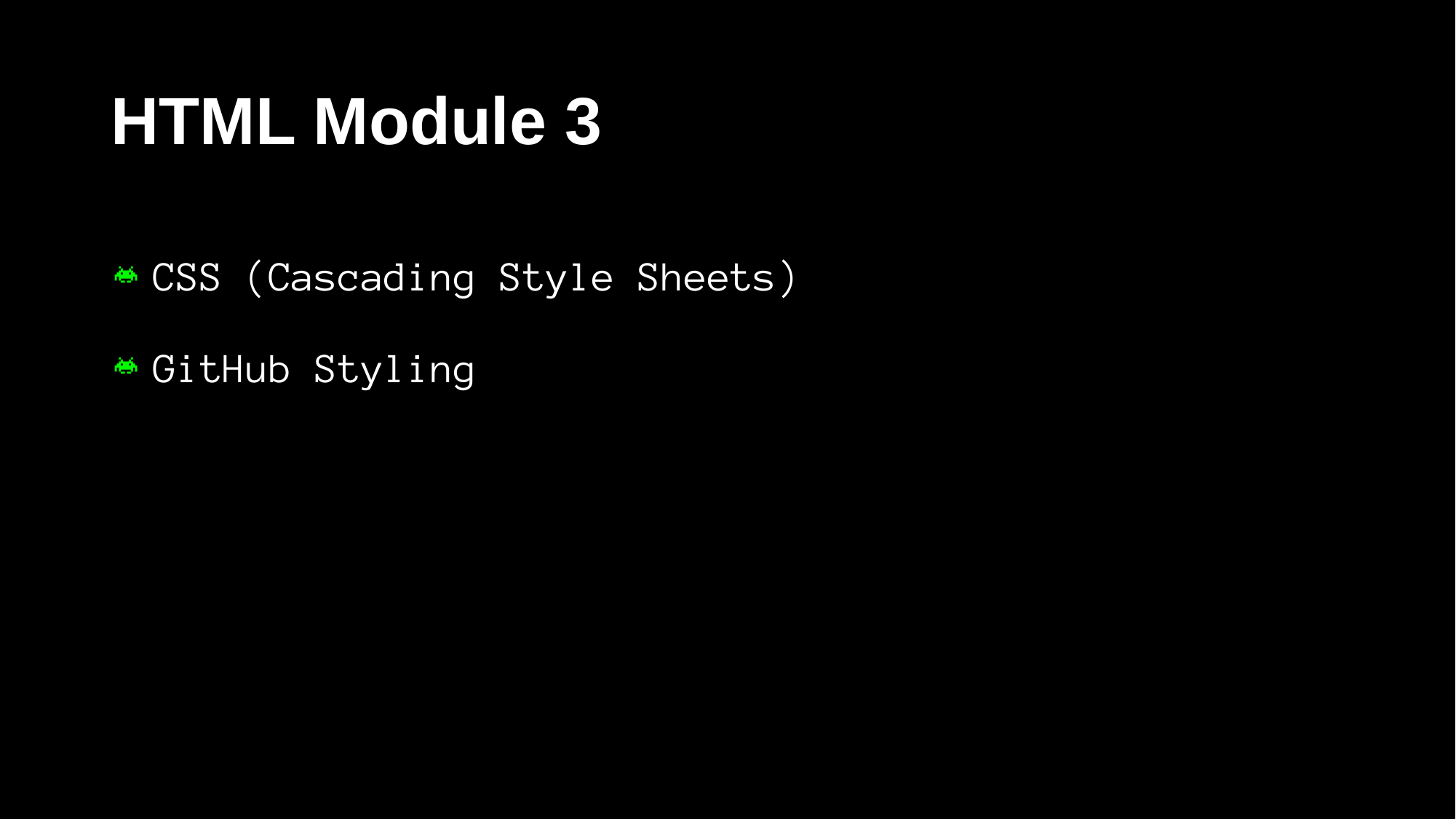

# HTML Module 3
CSS (Cascading Style Sheets)
GitHub Styling